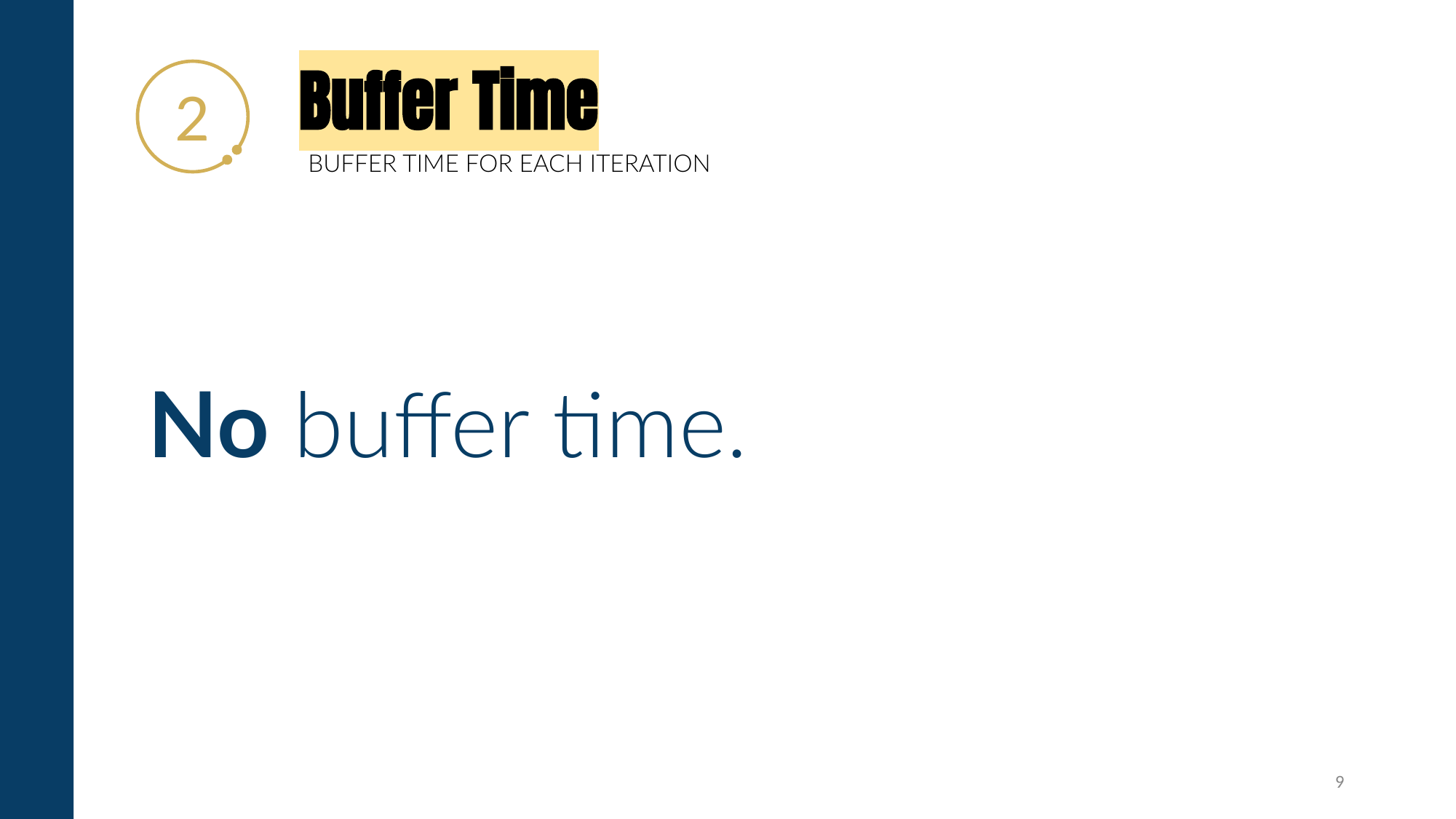

# Buffer Time
2

BUFFER TIME FOR EACH ITERATION
No buffer time.
9